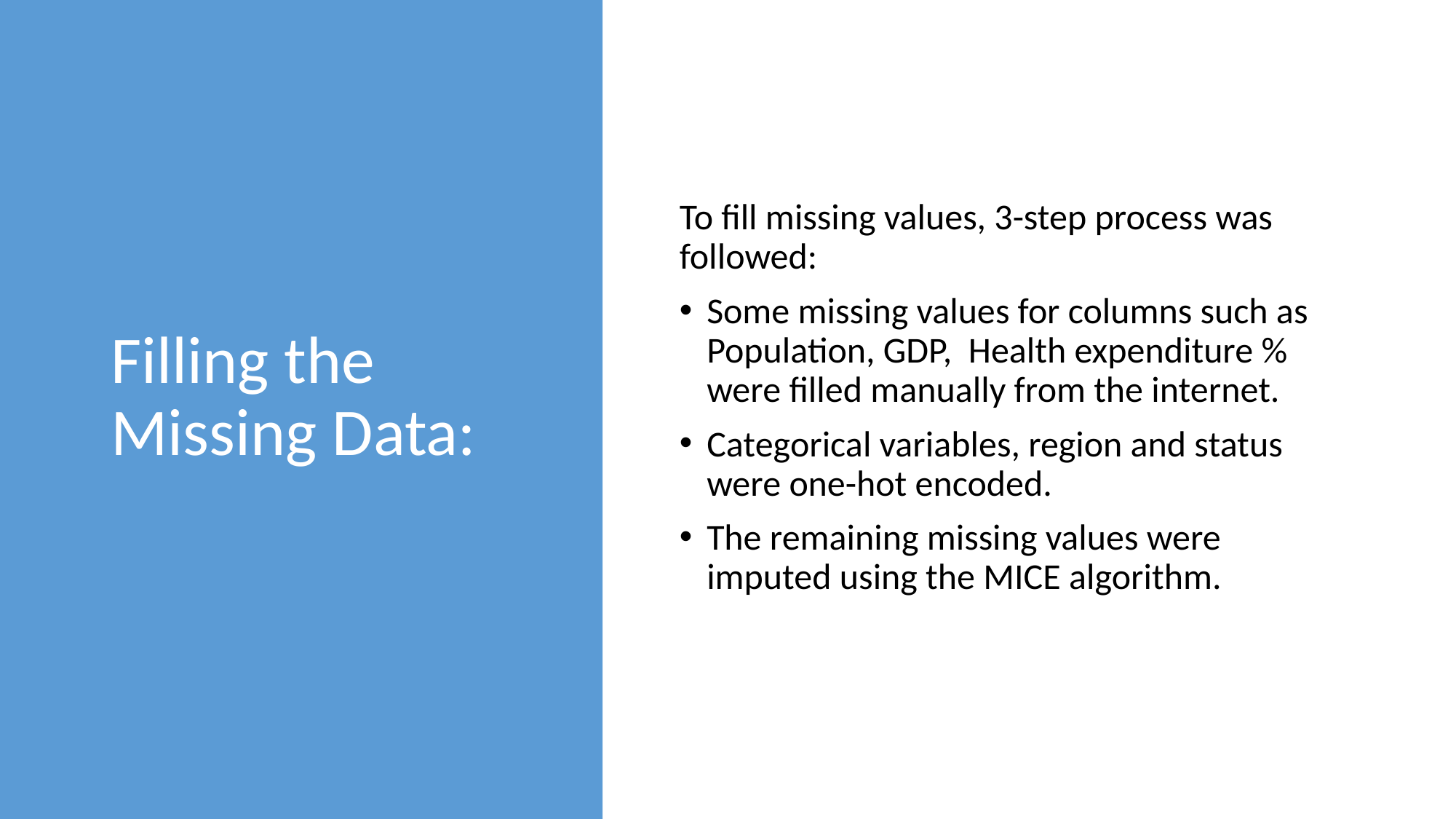

# Filling the Missing Data:
To fill missing values, 3-step process was followed:
Some missing values for columns such as Population, GDP,  Health expenditure % were filled manually from the internet.
Categorical variables, region and status were one-hot encoded.
The remaining missing values were imputed using the MICE algorithm.